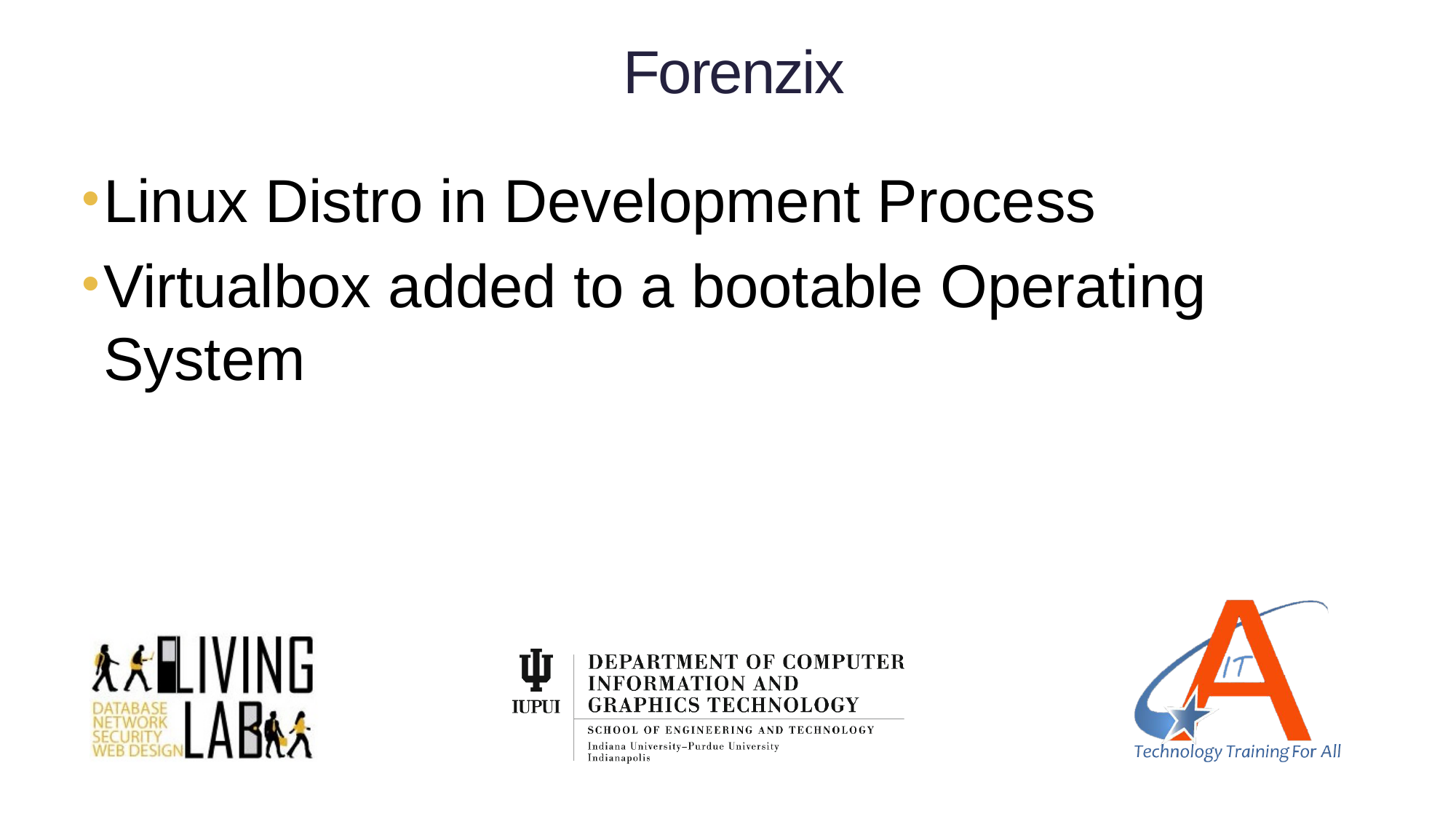

# Forenzix
Linux Distro in Development Process
Virtualbox added to a bootable Operating System